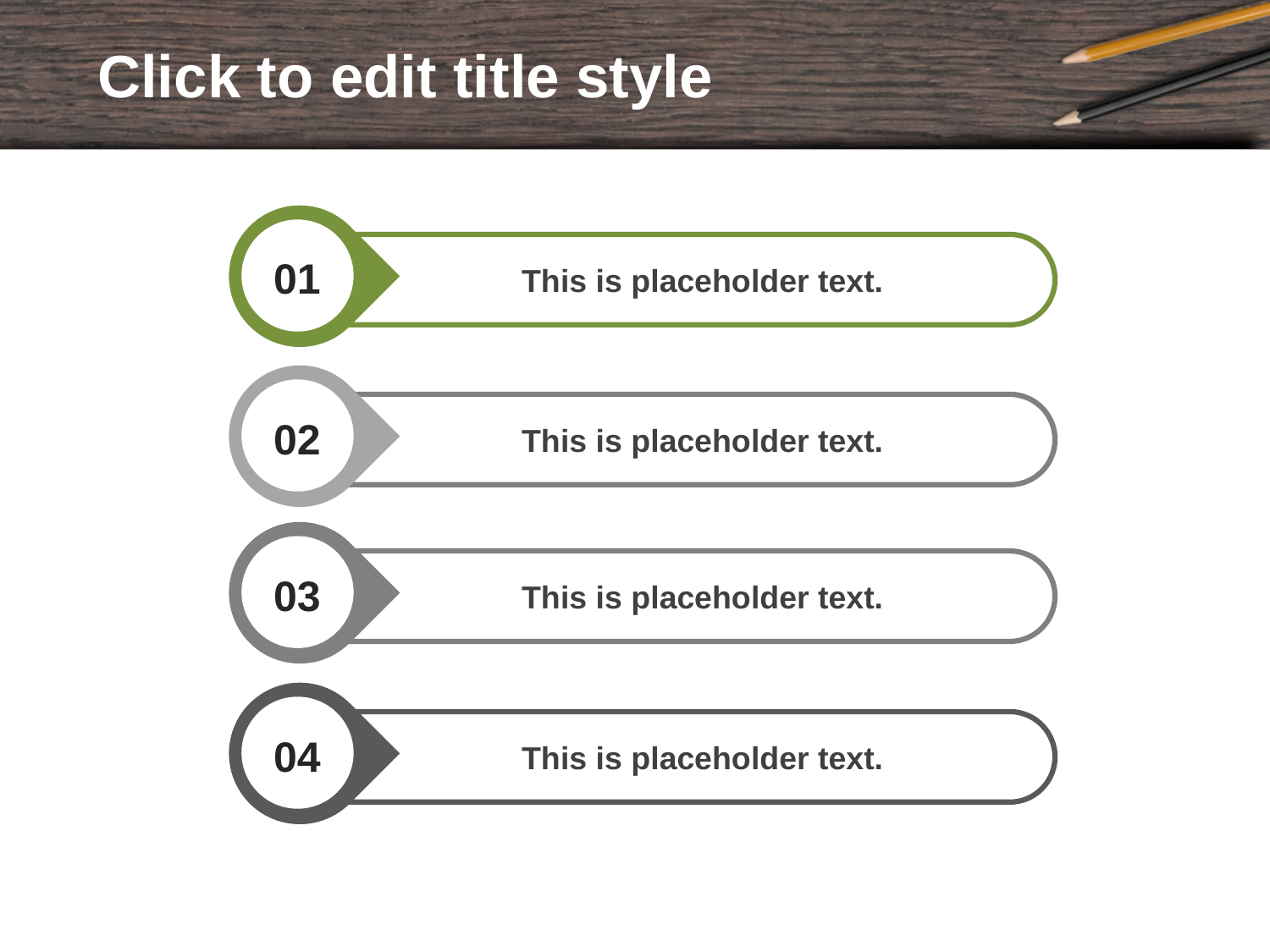

# Click to edit title style

This is placeholder text.
01

This is placeholder text.
02

This is placeholder text.
03

This is placeholder text.
04